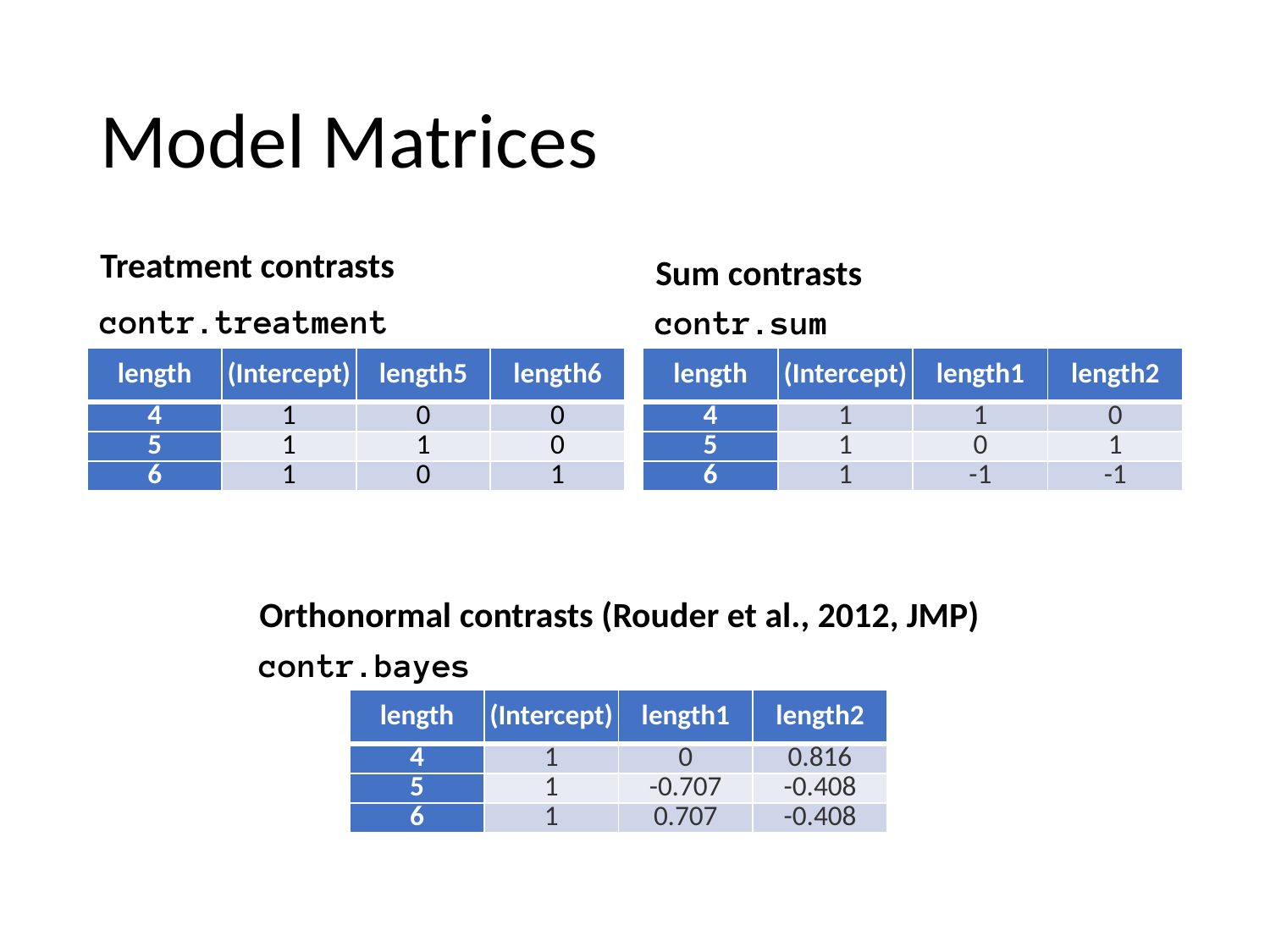

# Model Matrices
Treatment contrasts
contr.treatment
Sum contrasts
contr.sum
| length | (Intercept) | length5 | length6 |
| --- | --- | --- | --- |
| 4 | 1 | 0 | 0 |
| 5 | 1 | 1 | 0 |
| 6 | 1 | 0 | 1 |
| length | (Intercept) | length1 | length2 |
| --- | --- | --- | --- |
| 4 | 1 | 1 | 0 |
| 5 | 1 | 0 | 1 |
| 6 | 1 | -1 | -1 |
Orthonormal contrasts (Rouder et al., 2012, JMP)
contr.bayes
| length | (Intercept) | length1 | length2 |
| --- | --- | --- | --- |
| 4 | 1 | 0 | 0.816 |
| 5 | 1 | -0.707 | -0.408 |
| 6 | 1 | 0.707 | -0.408 |